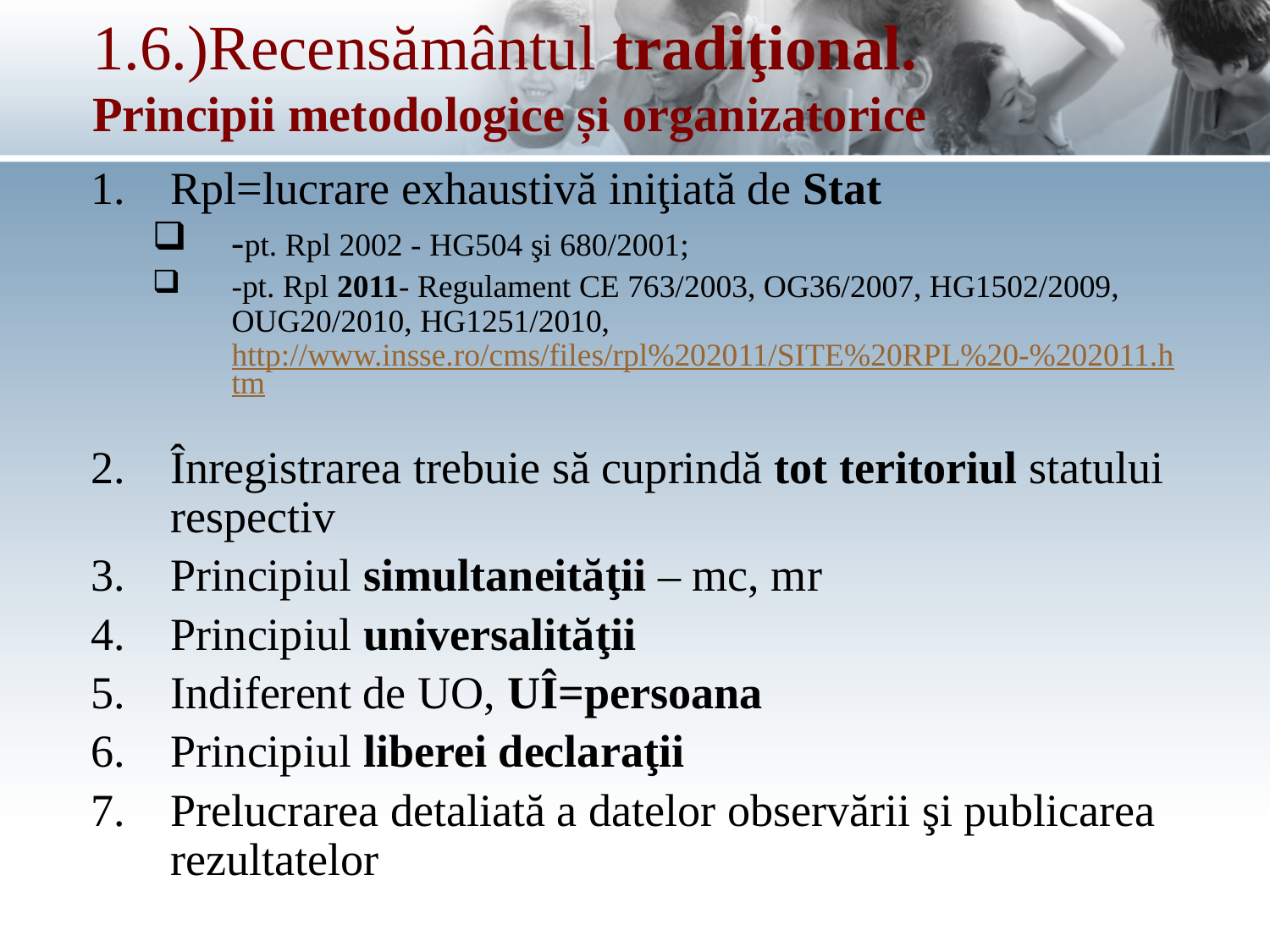

# 1.6.)Recensământul tradiţional. Principii metodologice și organizatorice
Rpl=lucrare exhaustivă iniţiată de Stat
-pt. Rpl 2002 - HG504 şi 680/2001;
-pt. Rpl 2011- Regulament CE 763/2003, OG36/2007, HG1502/2009, OUG20/2010, HG1251/2010, http://www.insse.ro/cms/files/rpl%202011/SITE%20RPL%20-%202011.htm
Înregistrarea trebuie să cuprindă tot teritoriul statului respectiv
Principiul simultaneităţii – mc, mr
Principiul universalităţii
Indiferent de UO, UÎ=persoana
Principiul liberei declaraţii
Prelucrarea detaliată a datelor observării şi publicarea rezultatelor